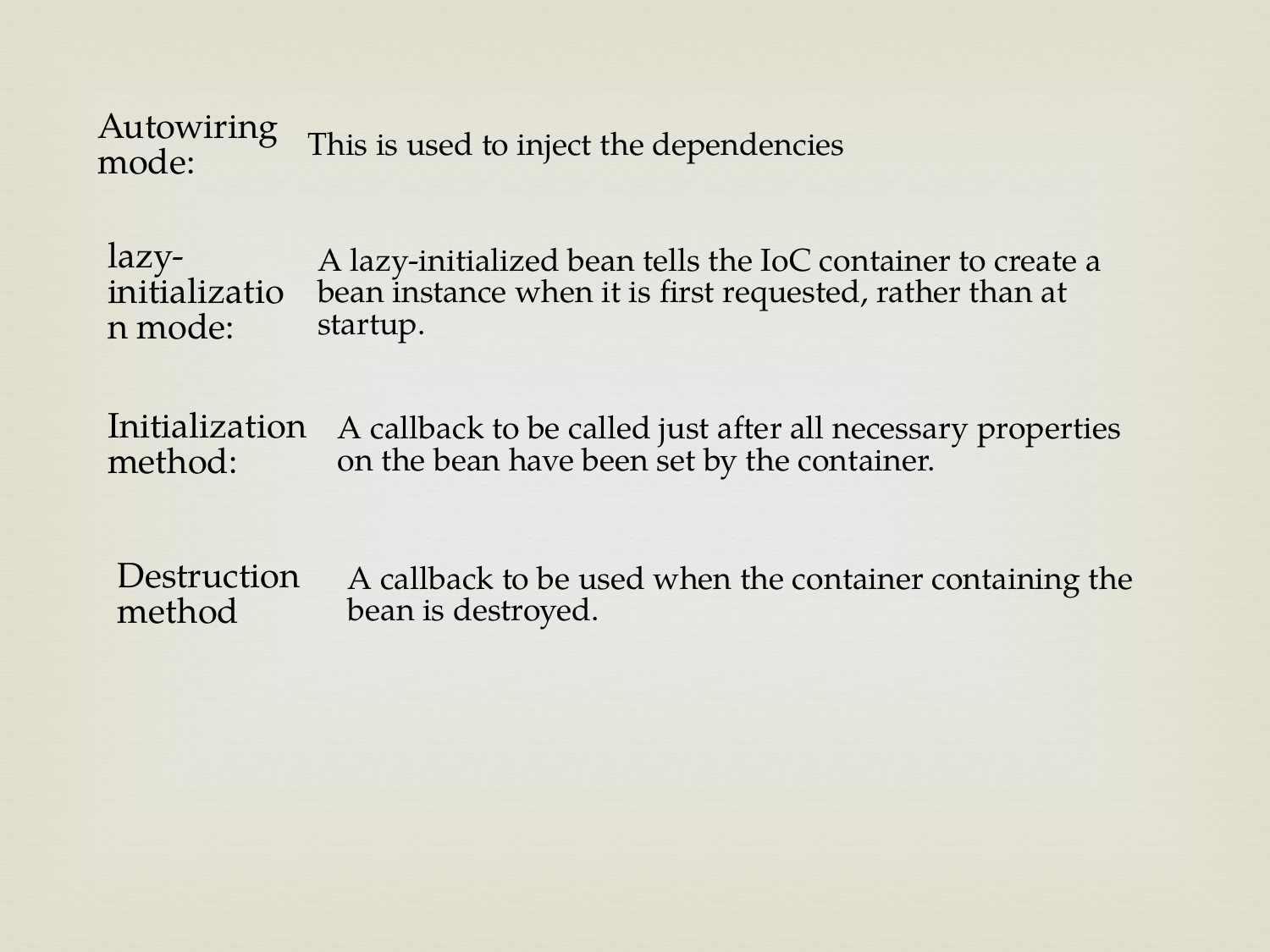

| Autowiring mode: | This is used to inject the dependencies |
| --- | --- |
| lazy-initialization mode: | A lazy-initialized bean tells the IoC container to create a bean instance when it is first requested, rather than at startup. |
| --- | --- |
| Initialization method: | A callback to be called just after all necessary properties on the bean have been set by the container. |
| --- | --- |
| Destruction method | A callback to be used when the container containing the bean is destroyed. |
| --- | --- |